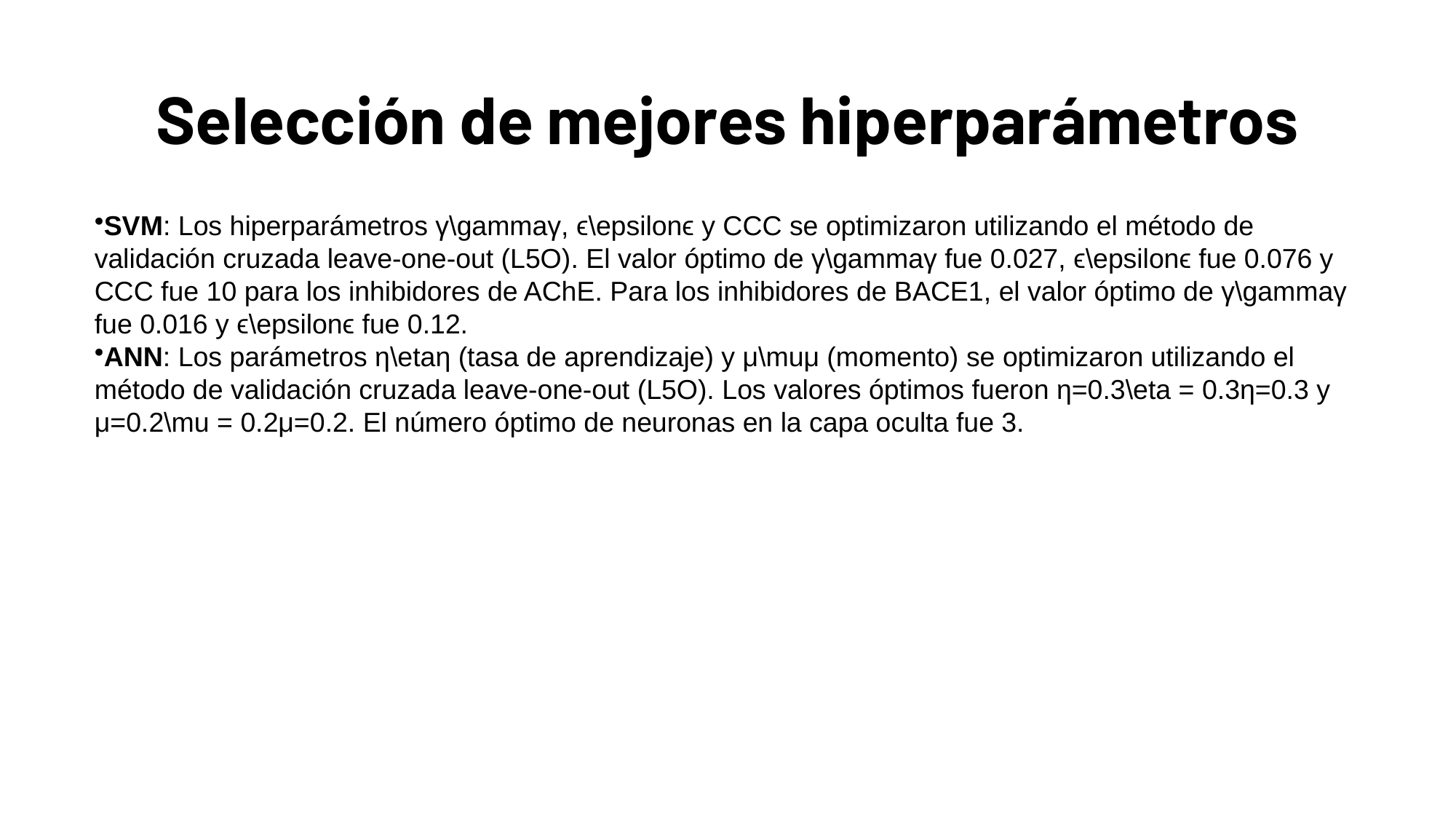

# Selección de mejores hiperparámetros
SVM: Los hiperparámetros γ\gammaγ, ϵ\epsilonϵ y CCC se optimizaron utilizando el método de validación cruzada leave-one-out (L5O). El valor óptimo de γ\gammaγ fue 0.027, ϵ\epsilonϵ fue 0.076 y CCC fue 10 para los inhibidores de AChE. Para los inhibidores de BACE1, el valor óptimo de γ\gammaγ fue 0.016 y ϵ\epsilonϵ fue 0.12.
ANN: Los parámetros η\etaη (tasa de aprendizaje) y μ\muμ (momento) se optimizaron utilizando el método de validación cruzada leave-one-out (L5O). Los valores óptimos fueron η=0.3\eta = 0.3η=0.3 y μ=0.2\mu = 0.2μ=0.2. El número óptimo de neuronas en la capa oculta fue 3.